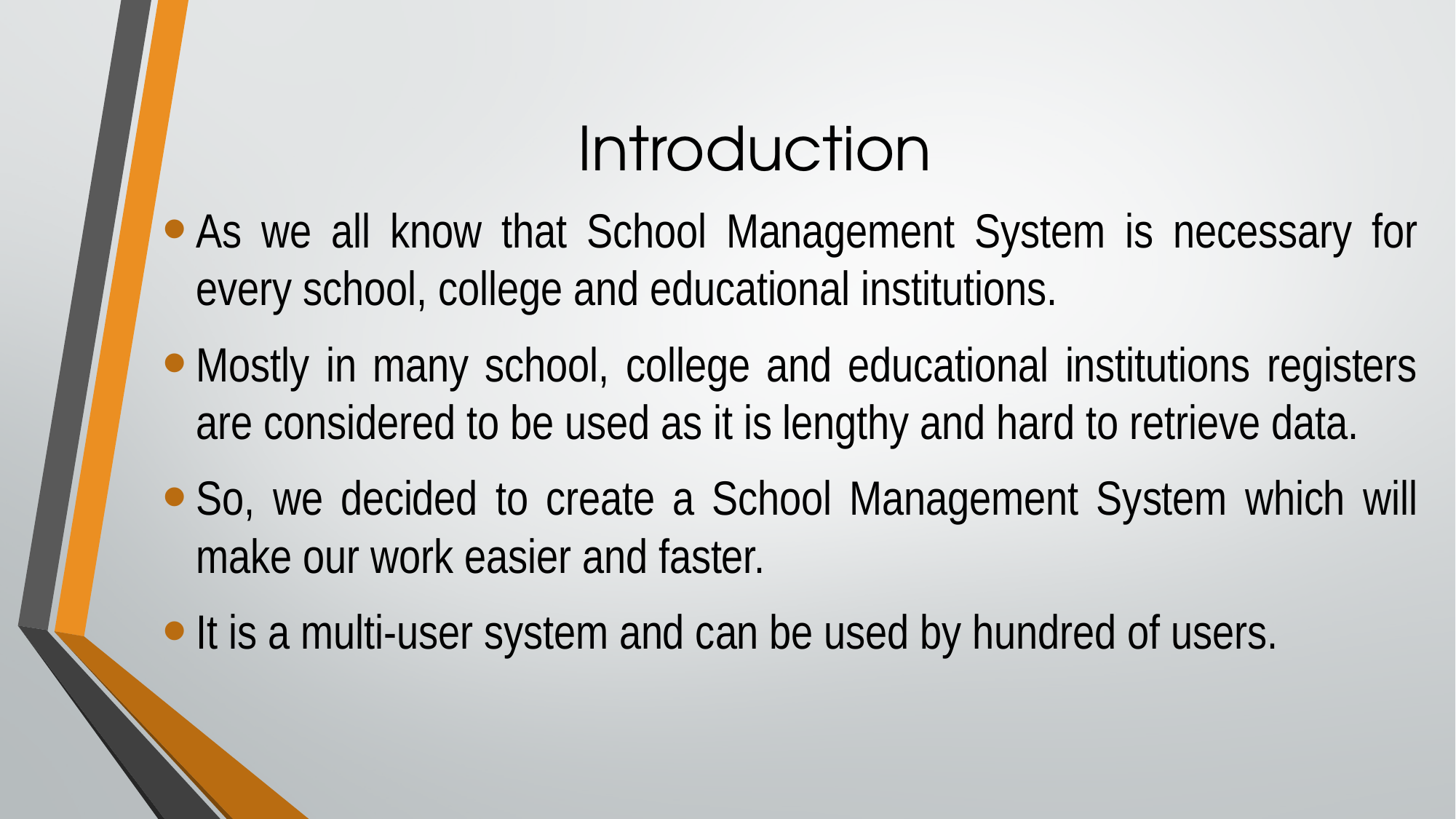

Introduction
As we all know that School Management System is necessary for every school, college and educational institutions.
Mostly in many school, college and educational institutions registers are considered to be used as it is lengthy and hard to retrieve data.
So, we decided to create a School Management System which will make our work easier and faster.
It is a multi-user system and can be used by hundred of users.